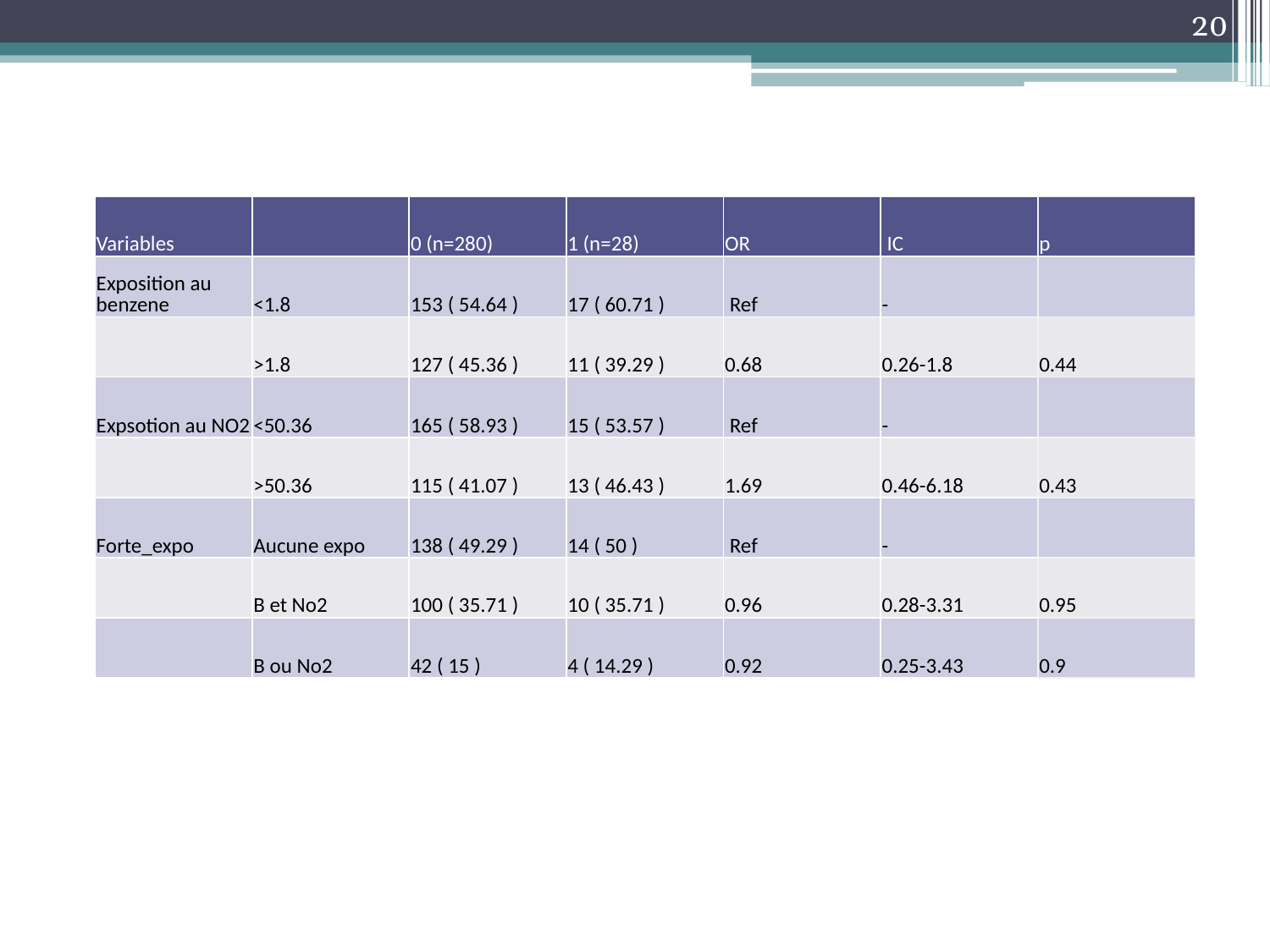

20
| Variables |  | 0 (n=280) | 1 (n=28) | OR | IC | p |
| --- | --- | --- | --- | --- | --- | --- |
| Exposition au benzene | <1.8 | 153 ( 54.64 ) | 17 ( 60.71 ) | Ref | - |  |
|  | >1.8 | 127 ( 45.36 ) | 11 ( 39.29 ) | 0.68 | 0.26-1.8 | 0.44 |
| Expsotion au NO2 | <50.36 | 165 ( 58.93 ) | 15 ( 53.57 ) | Ref | - |  |
|  | >50.36 | 115 ( 41.07 ) | 13 ( 46.43 ) | 1.69 | 0.46-6.18 | 0.43 |
| Forte\_expo | Aucune expo | 138 ( 49.29 ) | 14 ( 50 ) | Ref | - |  |
|  | B et No2 | 100 ( 35.71 ) | 10 ( 35.71 ) | 0.96 | 0.28-3.31 | 0.95 |
|  | B ou No2 | 42 ( 15 ) | 4 ( 14.29 ) | 0.92 | 0.25-3.43 | 0.9 |